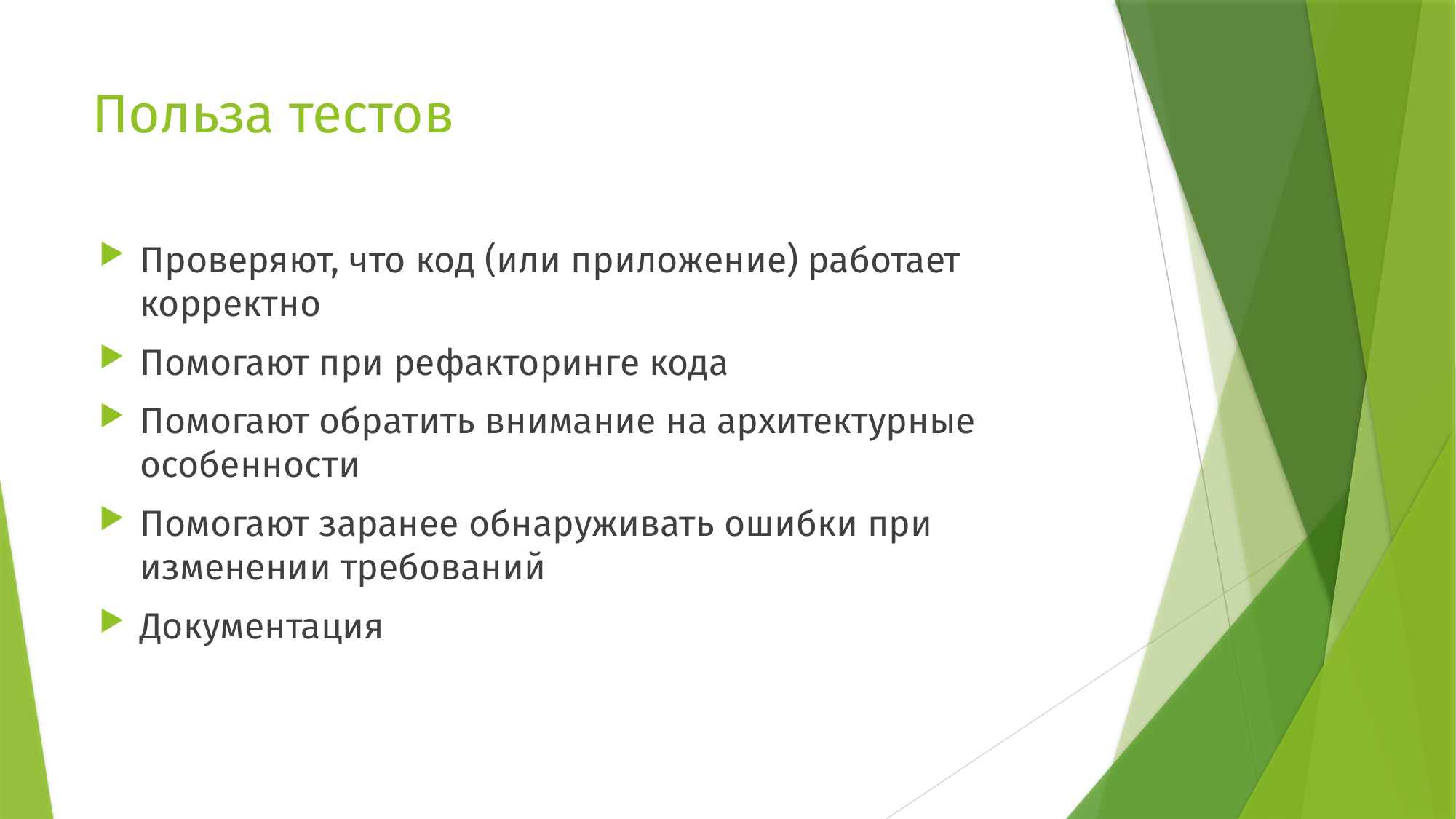

# Польза тестов
Проверяют, что код (или приложение) работает корректно
Помогают при рефакторинге кода
Помогают обратить внимание на архитектурные особенности
Помогают заранее обнаруживать ошибки при изменении требований
Документация